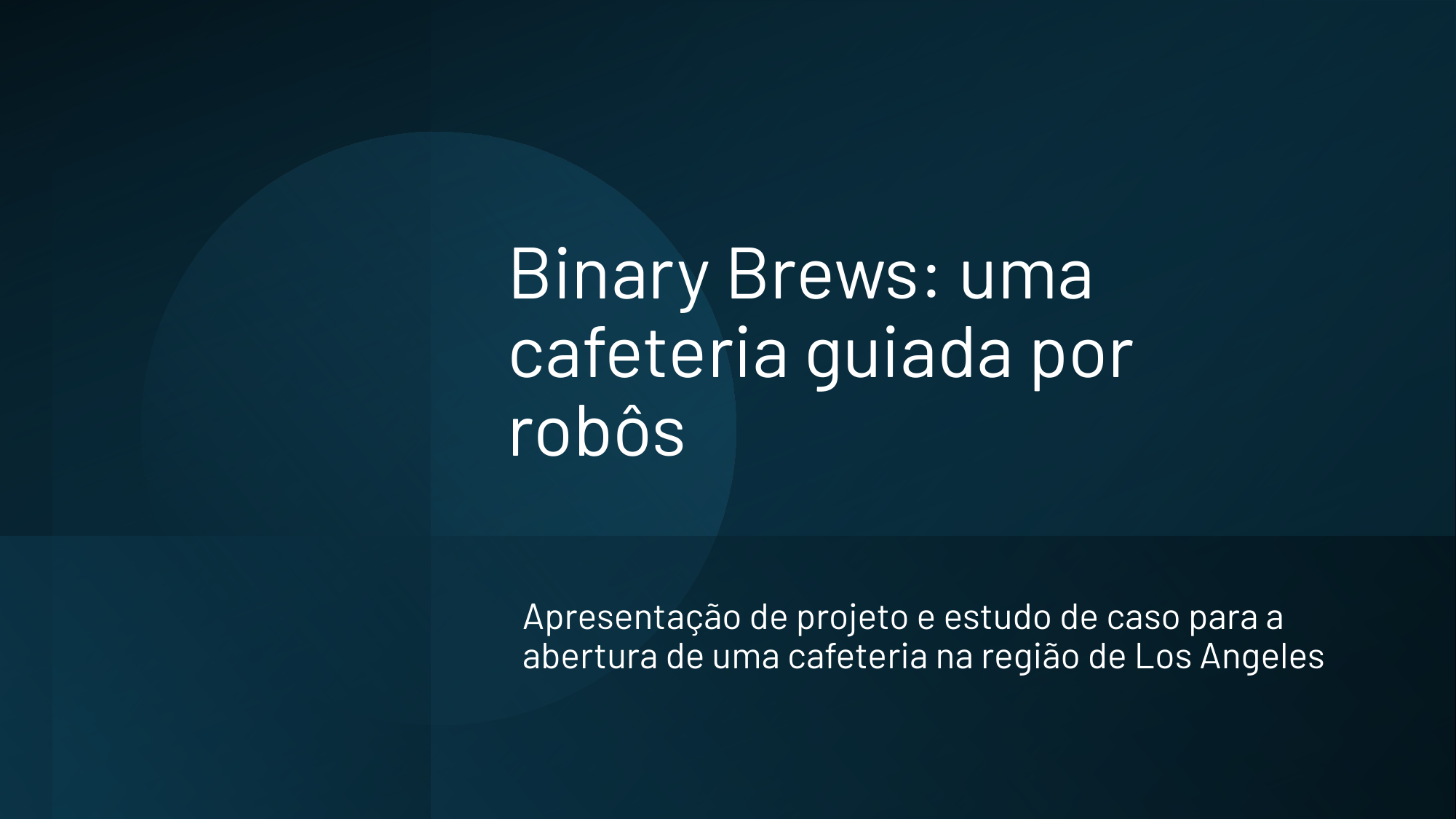

# Binary Brews: uma cafeteria guiada por robôs

Apresentação de projeto e estudo de caso para a abertura de uma cafeteria na região de Los Angeles